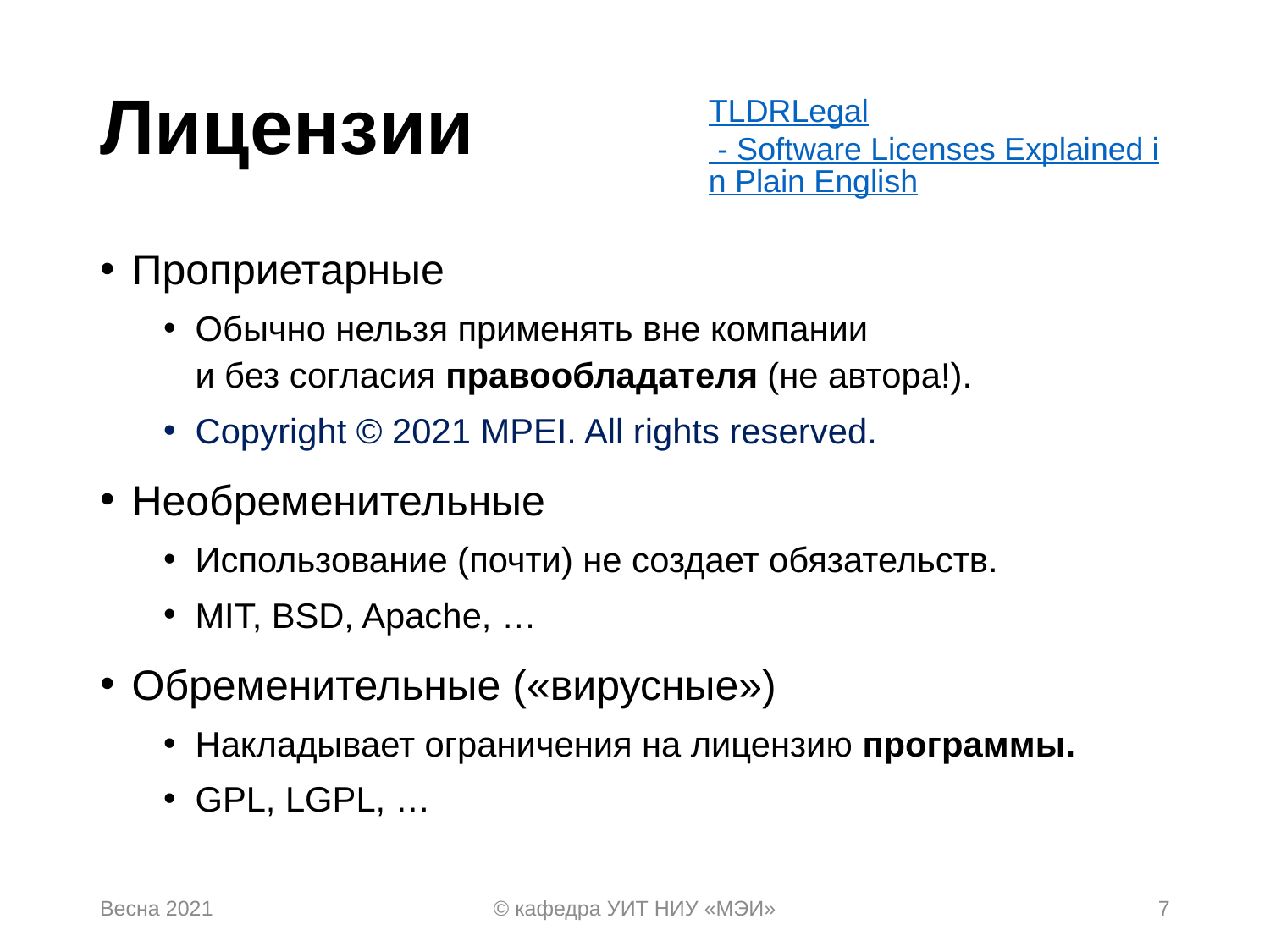

# Лицензии
TLDRLegal - Software Licenses Explained in Plain English
Проприетарные
Обычно нельзя применять вне компании
и без согласия правообладателя (не автора!).
Copyright © 2021 MPEI. All rights reserved.
Необременительные
Использование (почти) не создает обязательств.
MIT, BSD, Apache, …
Обременительные («вирусные»)
Накладывает ограничения на лицензию программы.
GPL, LGPL, …
Весна 2021
© кафедра УИТ НИУ «МЭИ»
7